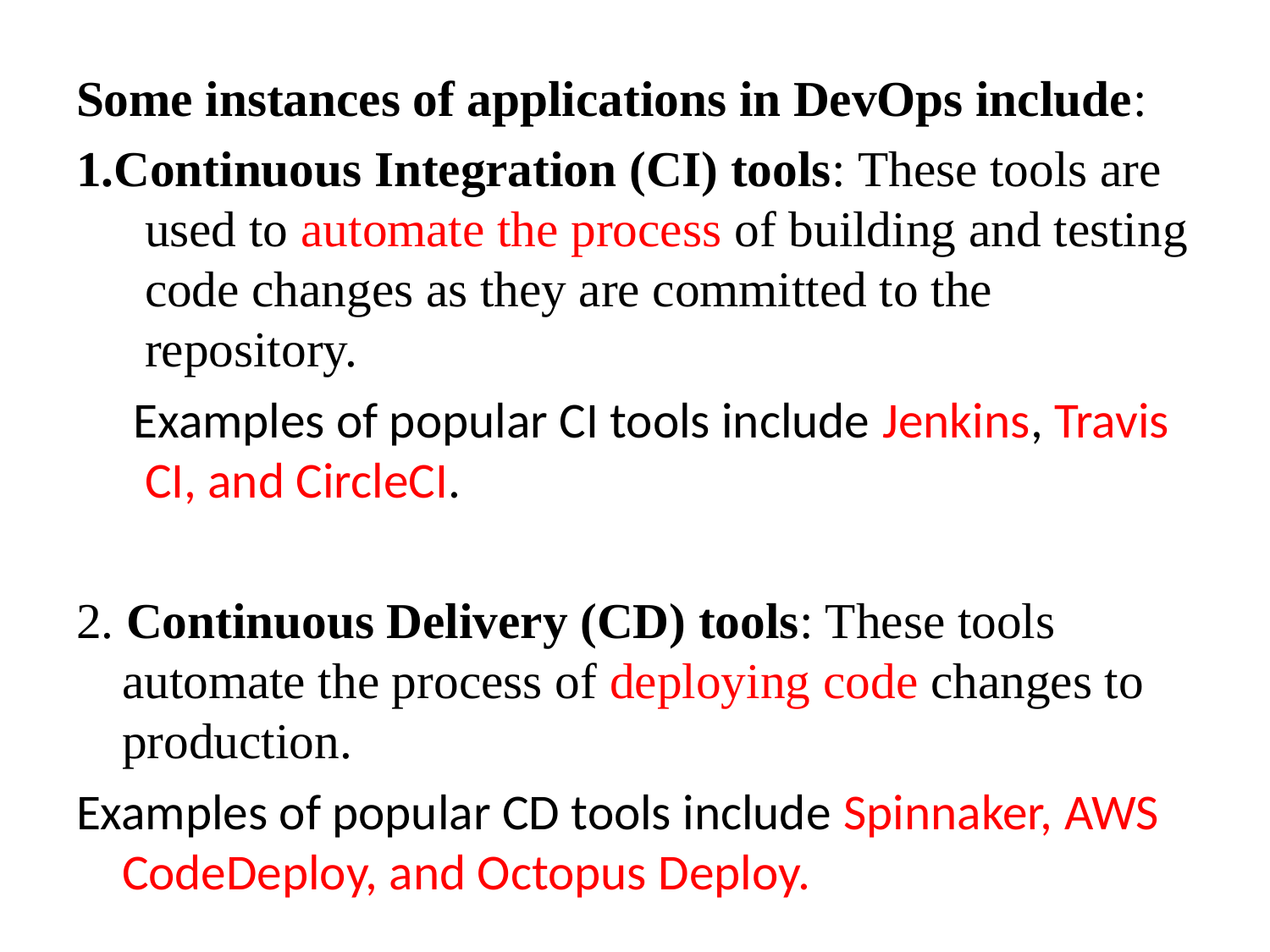

Some instances of applications in DevOps include:
1.Continuous Integration (CI) tools: These tools are used to automate the process of building and testing code changes as they are committed to the repository.
     Examples of popular CI tools include Jenkins, Travis CI, and CircleCI.

2. Continuous Delivery (CD) tools: These tools automate the process of deploying code changes to production.
Examples of popular CD tools include Spinnaker, AWS CodeDeploy, and Octopus Deploy.